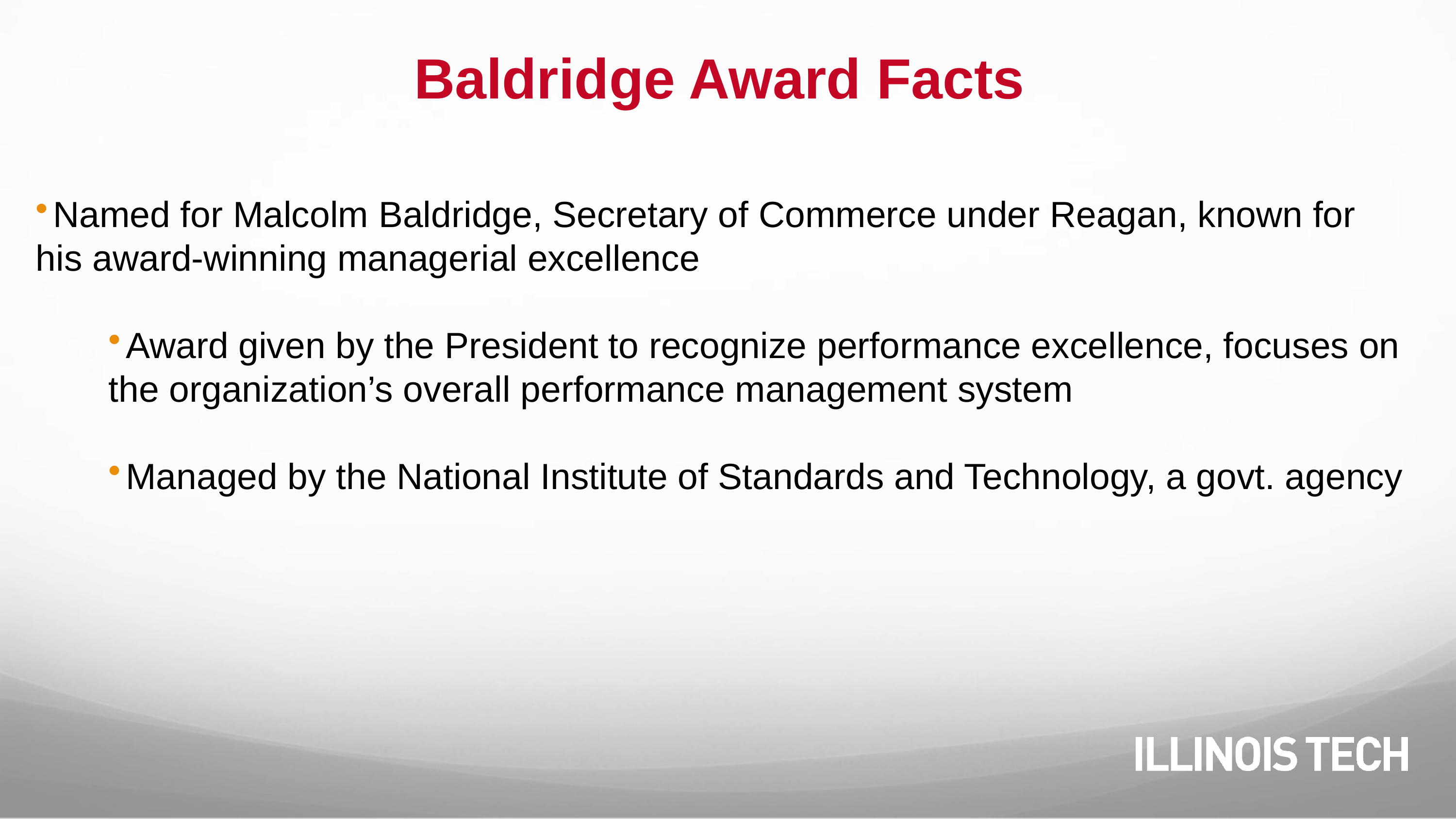

# Baldridge Award Facts
Named for Malcolm Baldridge, Secretary of Commerce under Reagan, known for
his award-winning managerial excellence

Award given by the President to recognize performance excellence, focuses on
the organization’s overall performance management system

Managed by the National Institute of Standards and Technology, a govt. agency